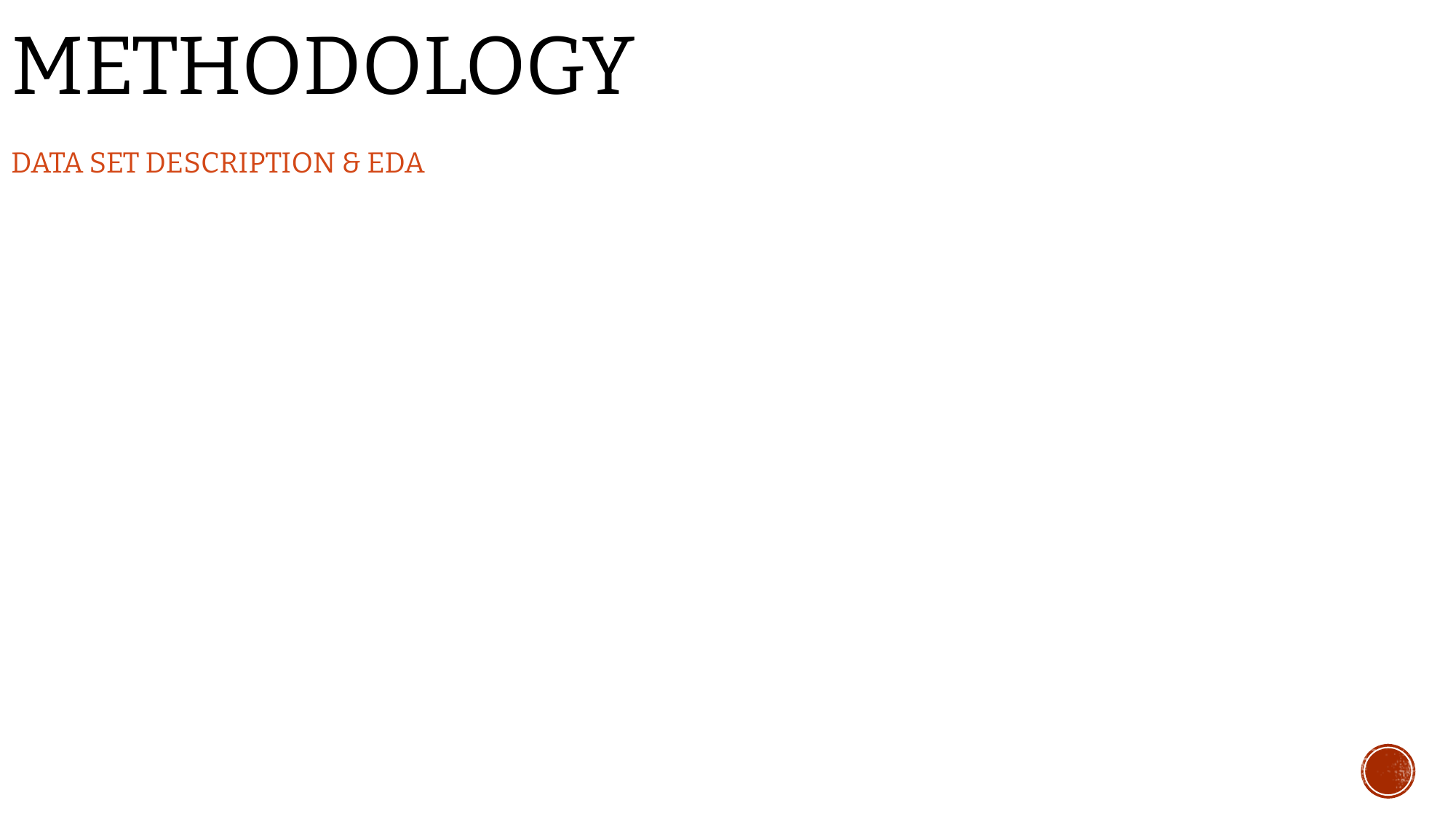

# METHODOLOGY
Data set description & eda